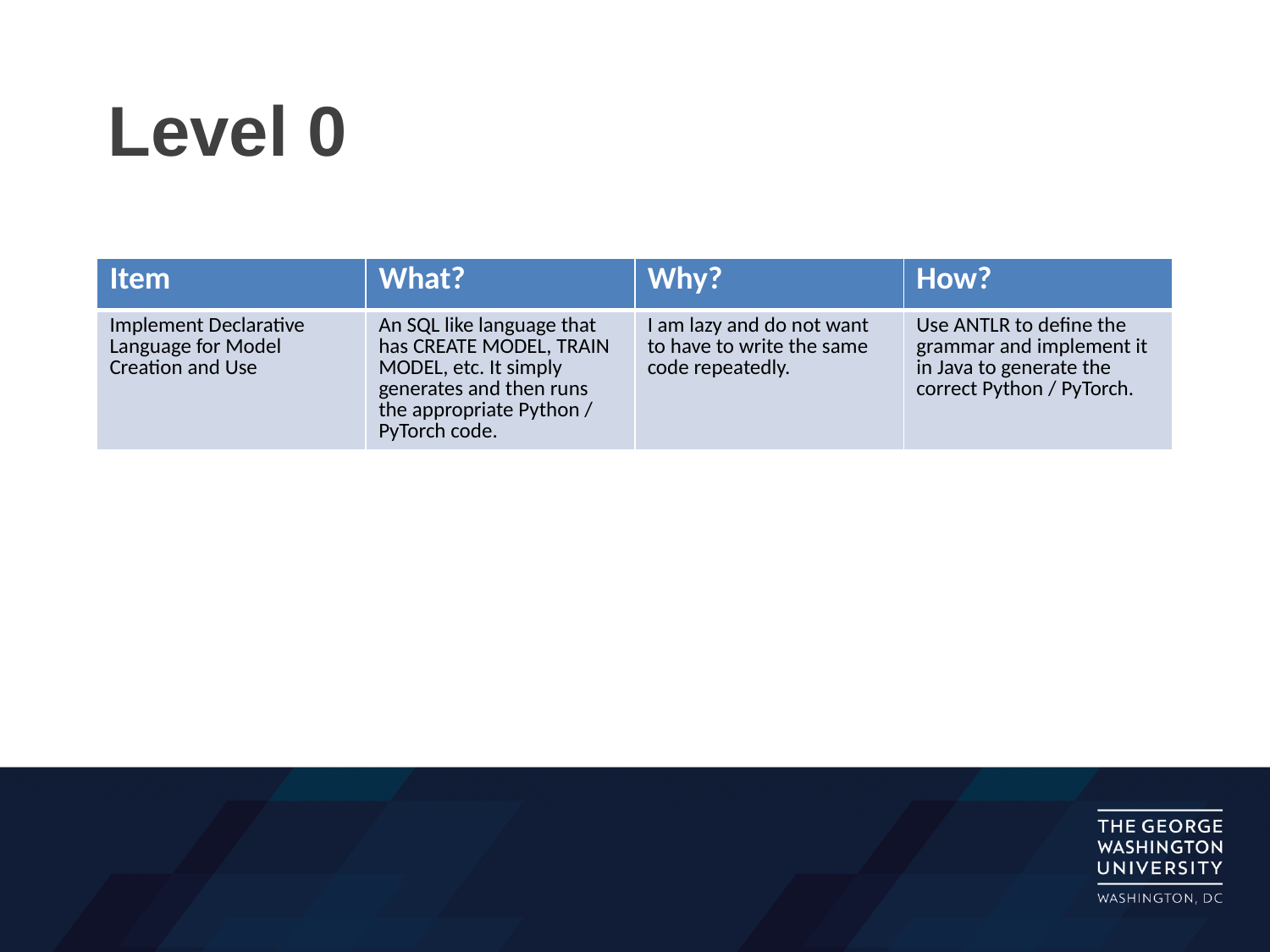

# Level 0
| Item | What? | Why? | How? |
| --- | --- | --- | --- |
| Implement Declarative Language for Model Creation and Use | An SQL like language that has CREATE MODEL, TRAIN MODEL, etc. It simply generates and then runs the appropriate Python / PyTorch code. | I am lazy and do not want to have to write the same code repeatedly. | Use ANTLR to define the grammar and implement it in Java to generate the correct Python / PyTorch. |